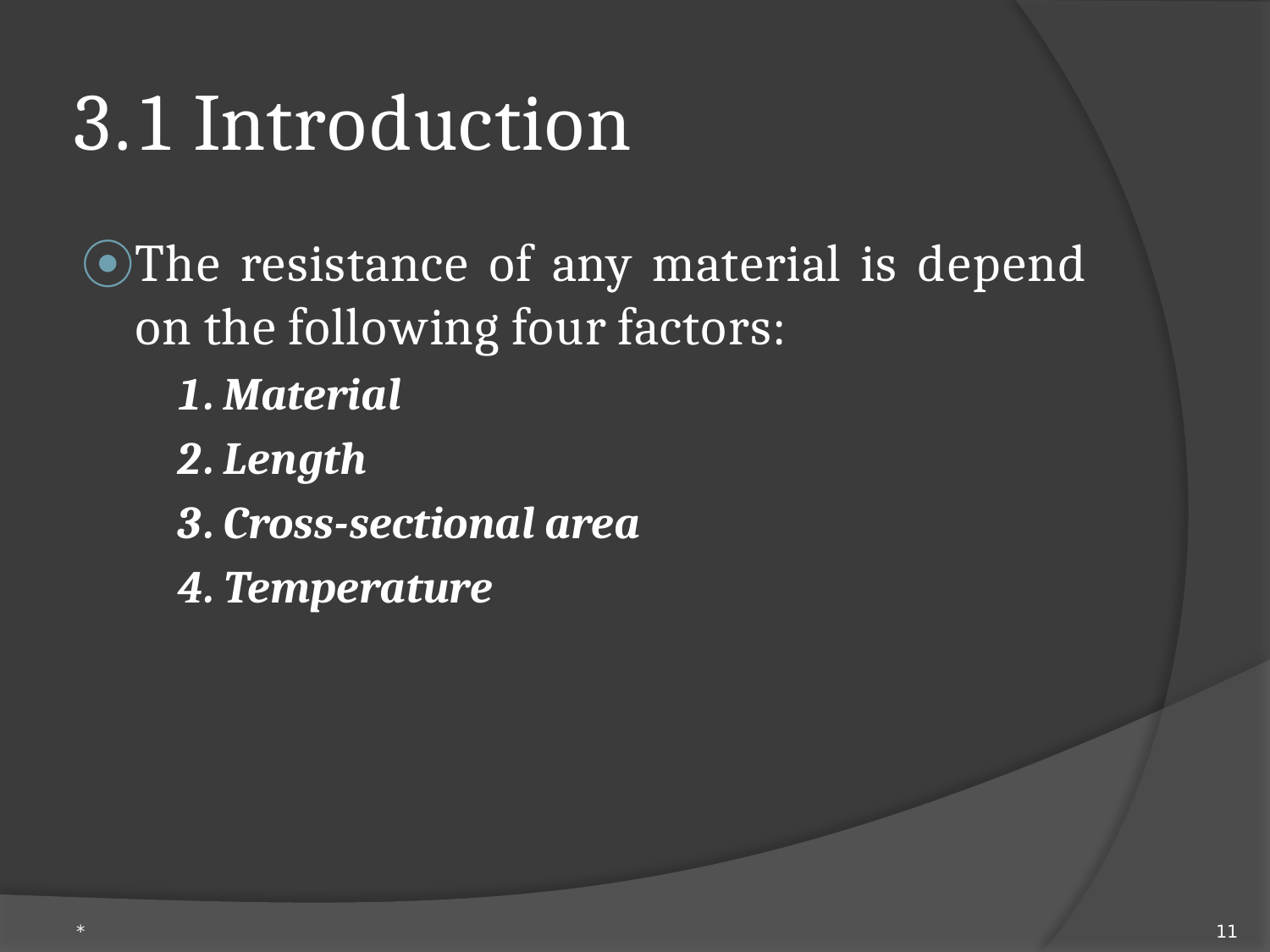

# 3.1 Introduction
The resistance of any material is depend on the following four factors:
	1. Material
	2. Length
	3. Cross-sectional area
	4. Temperature

*
11